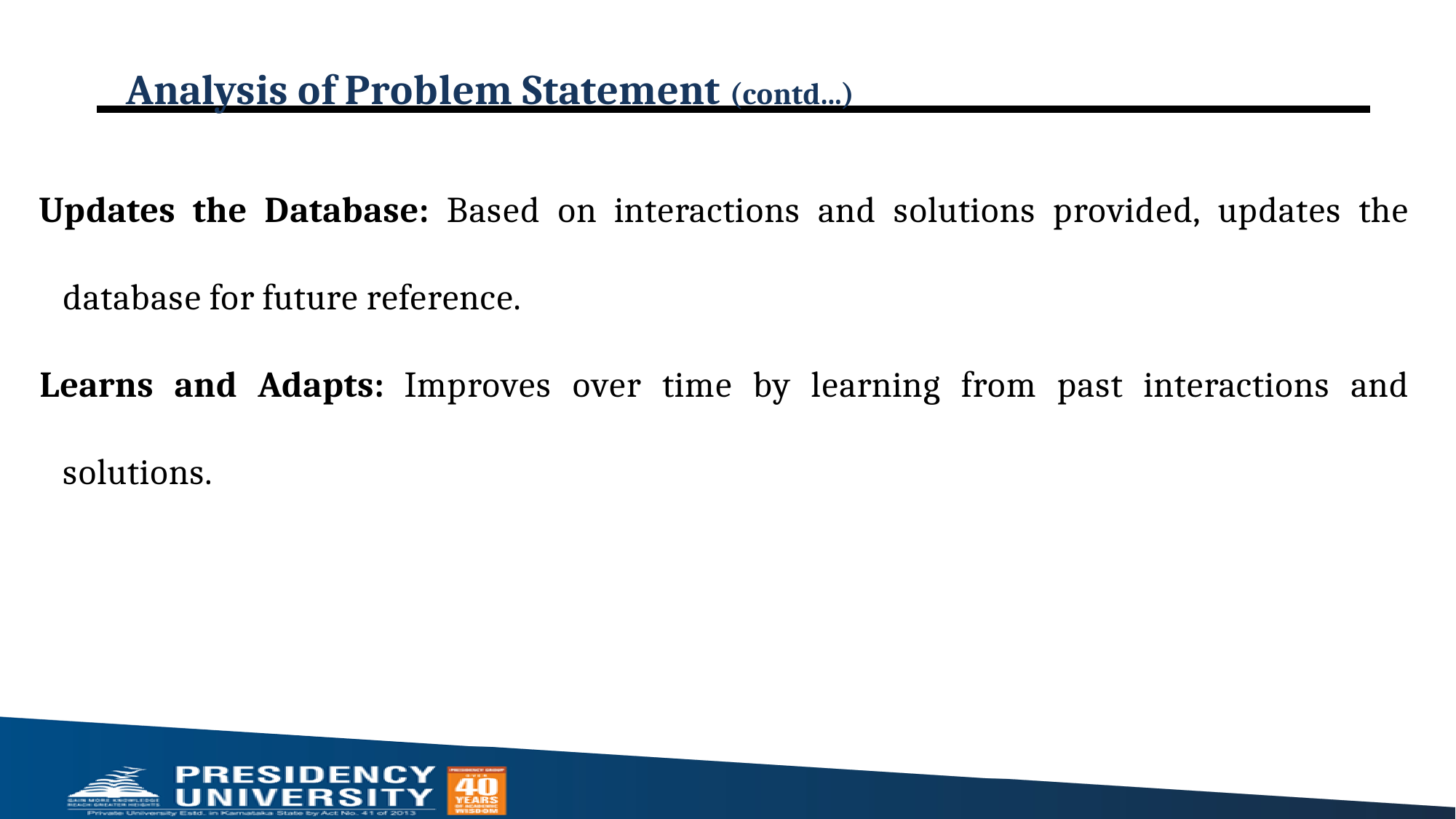

# Analysis of Problem Statement (contd...)
Updates the Database: Based on interactions and solutions provided, updates the database for future reference.
Learns and Adapts: Improves over time by learning from past interactions and solutions.